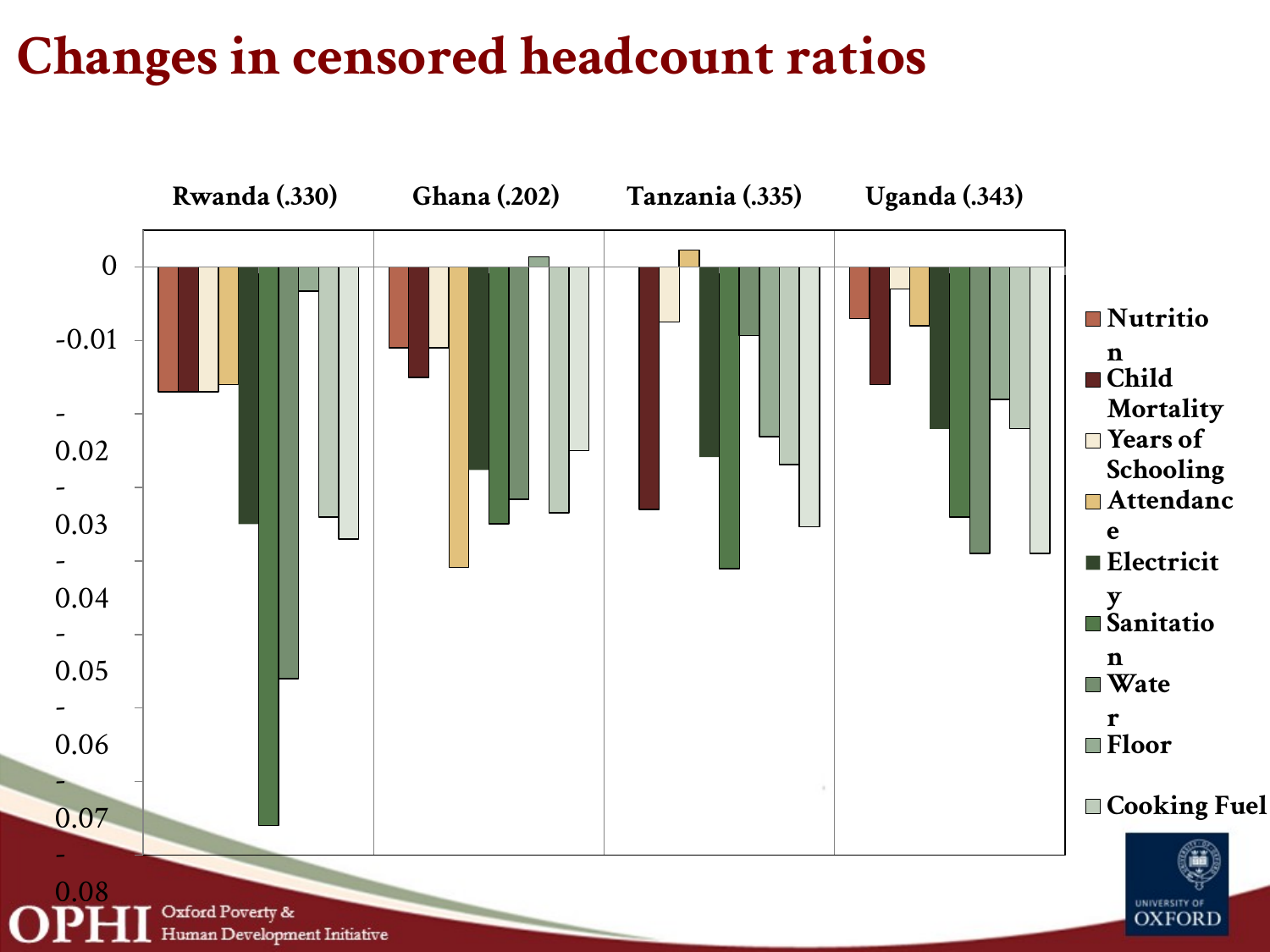

# Changes in censored headcount ratios
Rwanda (.330)
Ghana (.202)
Tanzania (.335)
Uganda (.343)

0

Nutrition

-0.01

Child  Mortality  Years of  Schooling  Attendance

-0.02

-0.03

-0.04
Electricity

Sanitation
-0.05

Water

-0.06

Floor

-0.07

Cooking Fuel

-0.08